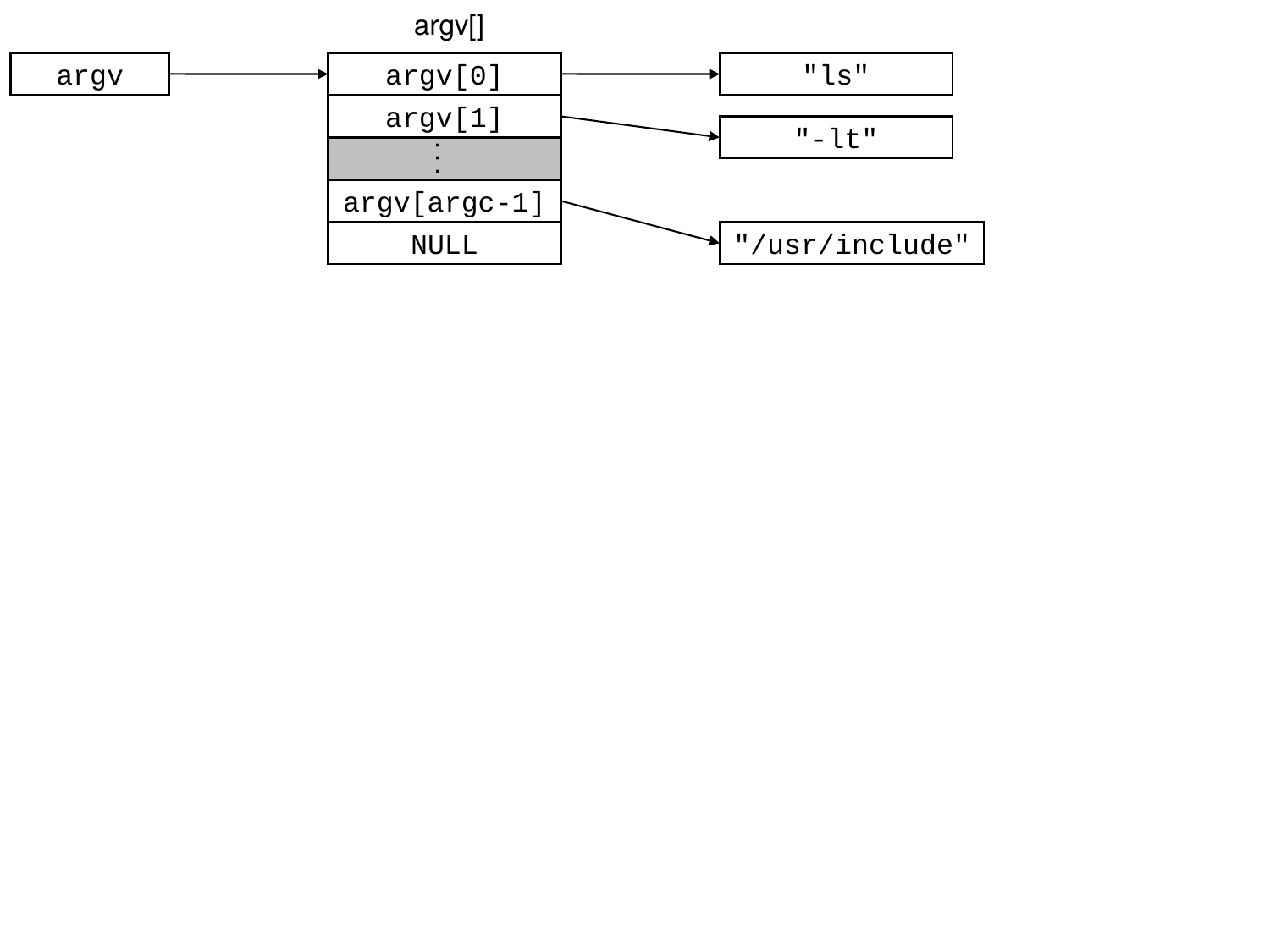

argv[]
argv
argv[0]
"ls"

argv[1]

"-lt"
...
argv[argc-1]

NULL
"/usr/include"